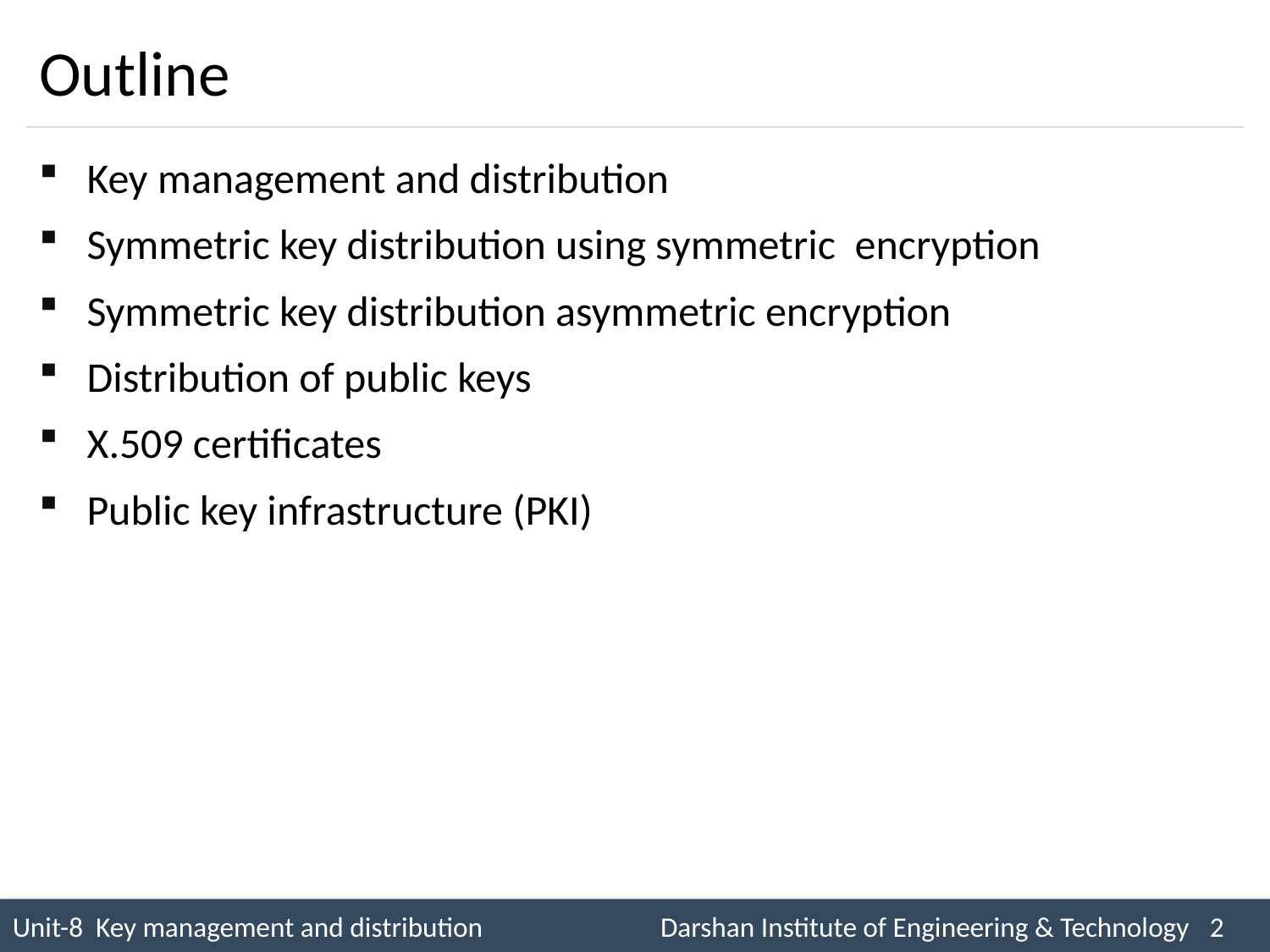

# Outline
Key management and distribution
Symmetric key distribution using symmetric  encryption
Symmetric key distribution asymmetric encryption
Distribution of public keys
X.509 certificates
Public key infrastructure (PKI)